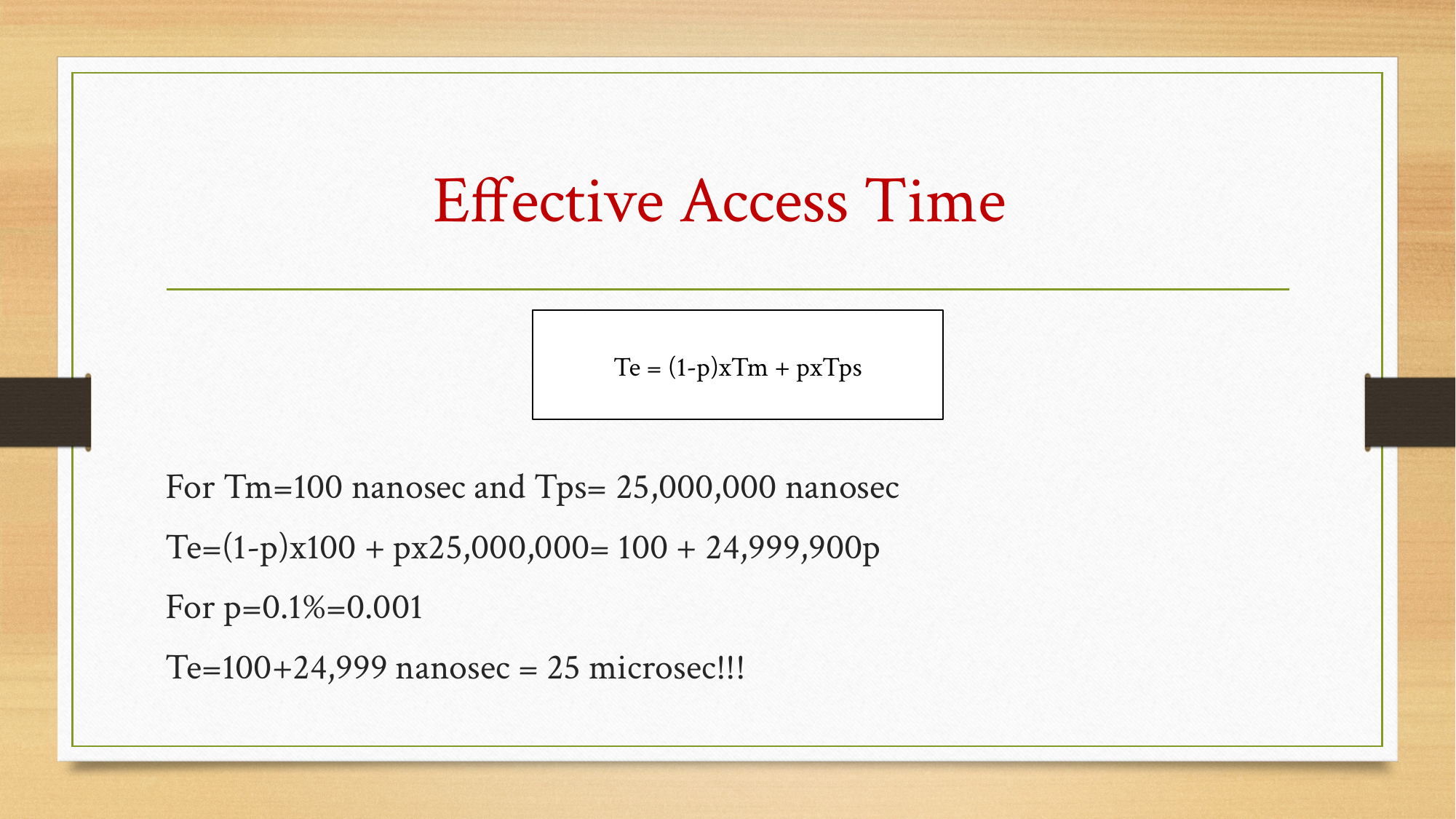

# Effective Access Time
Te = (1-p)xTm + pxTps
For Tm=100 nanosec and Tps= 25,000,000 nanosec
Te=(1-p)x100 + px25,000,000= 100 + 24,999,900p
For p=0.1%=0.001
Te=100+24,999 nanosec = 25 microsec!!!